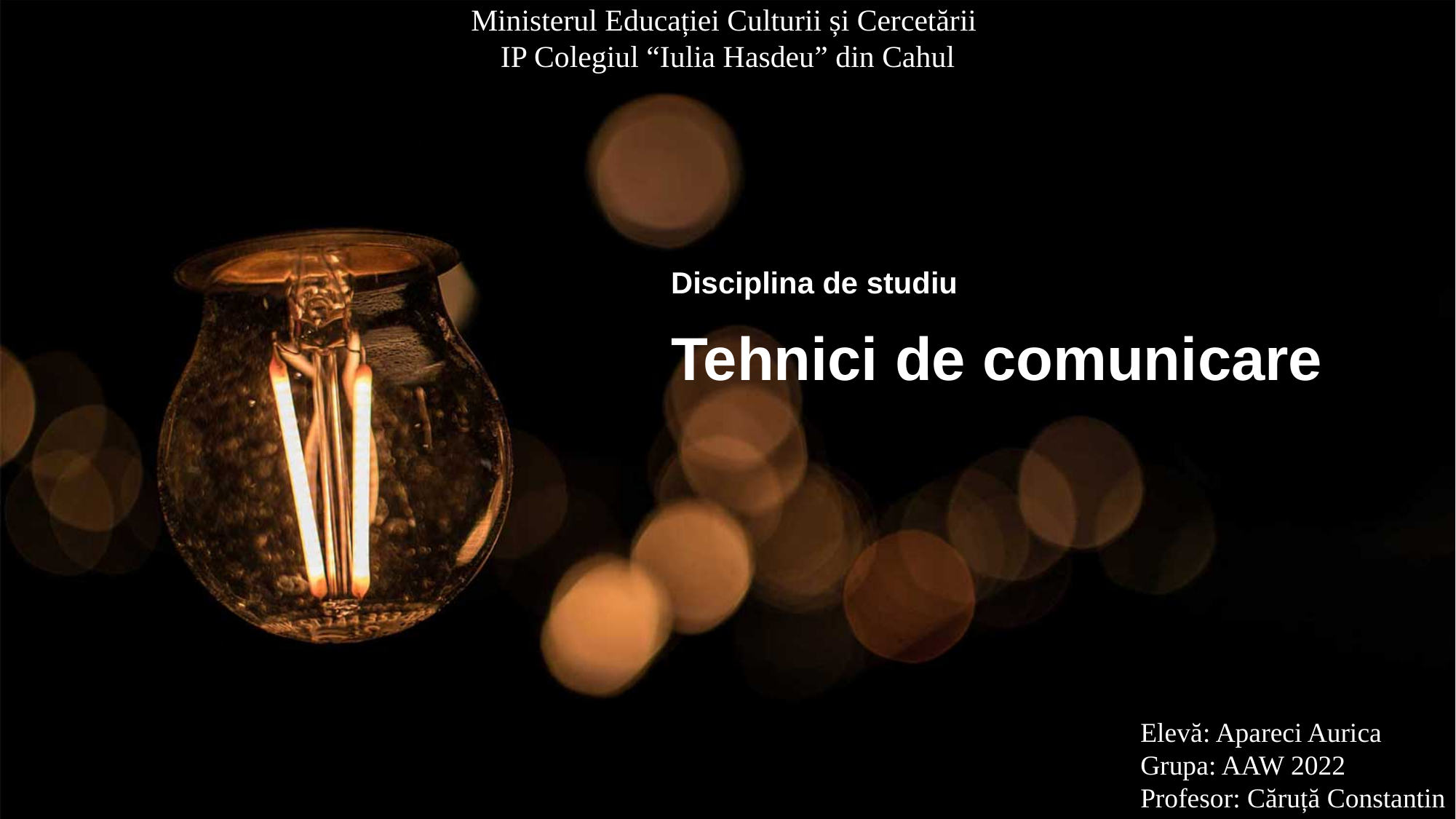

Ministerul Educației Culturii și Cercetării
IP Colegiul “Iulia Hasdeu” din Cahul
Disciplina de studiu
Tehnici de comunicare
Elevă: Apareci Aurica
Grupa: AAW 2022
Profesor: Căruță Constantin